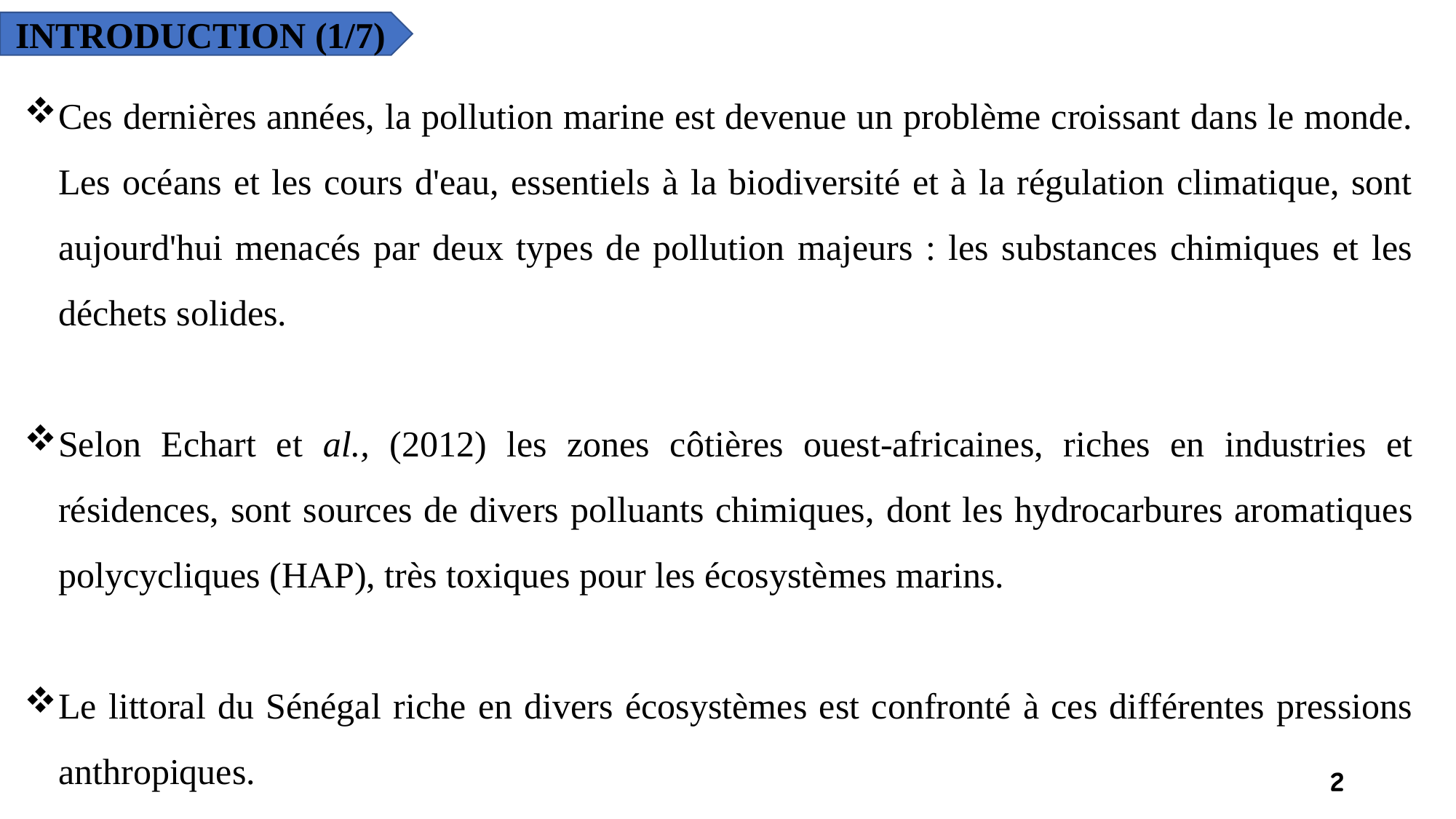

INTRODUCTION (1/7)
Ces dernières années, la pollution marine est devenue un problème croissant dans le monde. Les océans et les cours d'eau, essentiels à la biodiversité et à la régulation climatique, sont aujourd'hui menacés par deux types de pollution majeurs : les substances chimiques et les déchets solides.

Selon Echart et al., (2012) les zones côtières ouest-africaines, riches en industries et résidences, sont sources de divers polluants chimiques, dont les hydrocarbures aromatiques polycycliques (HAP), très toxiques pour les écosystèmes marins.

Le littoral du Sénégal riche en divers écosystèmes est confronté à ces différentes pressions anthropiques.

2